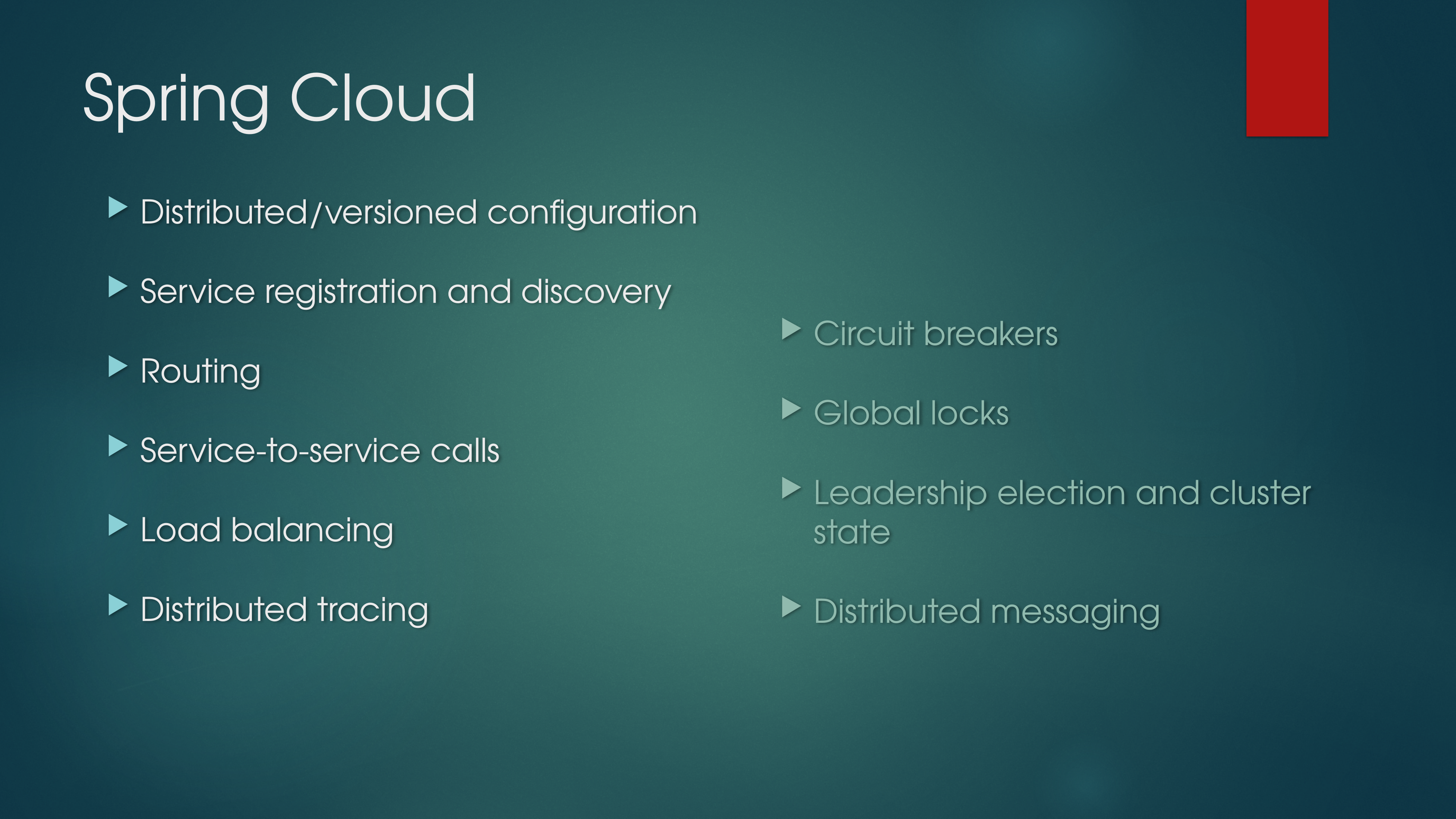

# Spring Cloud
Distributed/versioned configuration
Service registration and discovery
Routing
Service-to-service calls
Load balancing
Distributed tracing
Circuit breakers
Global locks
Leadership election and cluster state
Distributed messaging